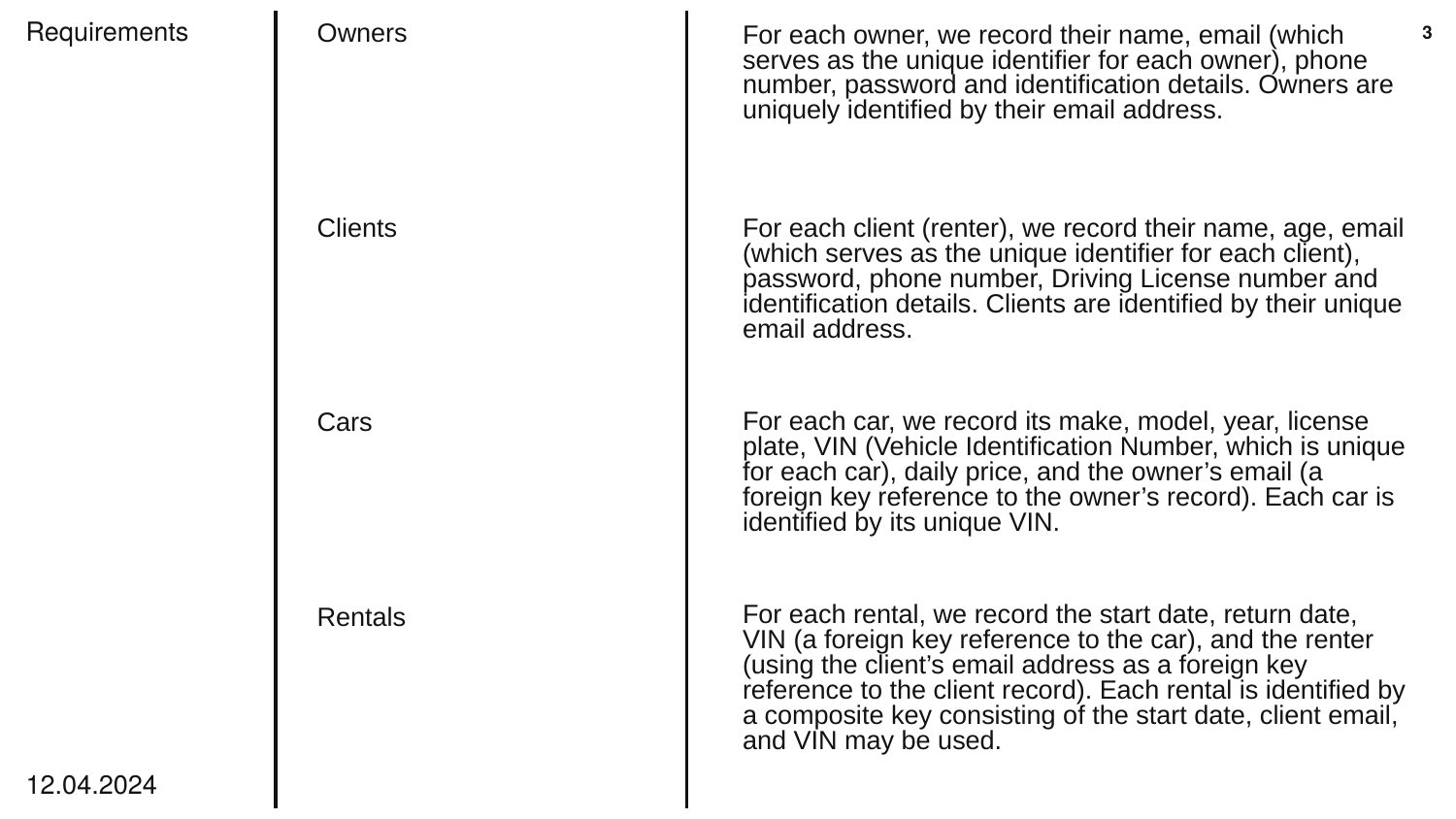

Requirements

3
Owners
For each owner, we record their name, email (which serves as the unique identifier for each owner), phone number, password and identification details. Owners are uniquely identified by their email address.
For each client (renter), we record their name, age, email (which serves as the unique identifier for each client), password, phone number, Driving License number and identification details. Clients are identified by their unique email address.
Clients
For each car, we record its make, model, year, license plate, VIN (Vehicle Identification Number, which is unique for each car), daily price, and the owner’s email (a foreign key reference to the owner’s record). Each car is identified by its unique VIN.
Cars
For each rental, we record the start date, return date, VIN (a foreign key reference to the car), and the renter (using the client’s email address as a foreign key reference to the client record). Each rental is identified by a composite key consisting of the start date, client email, and VIN may be used.
Rentals
12.04.2024